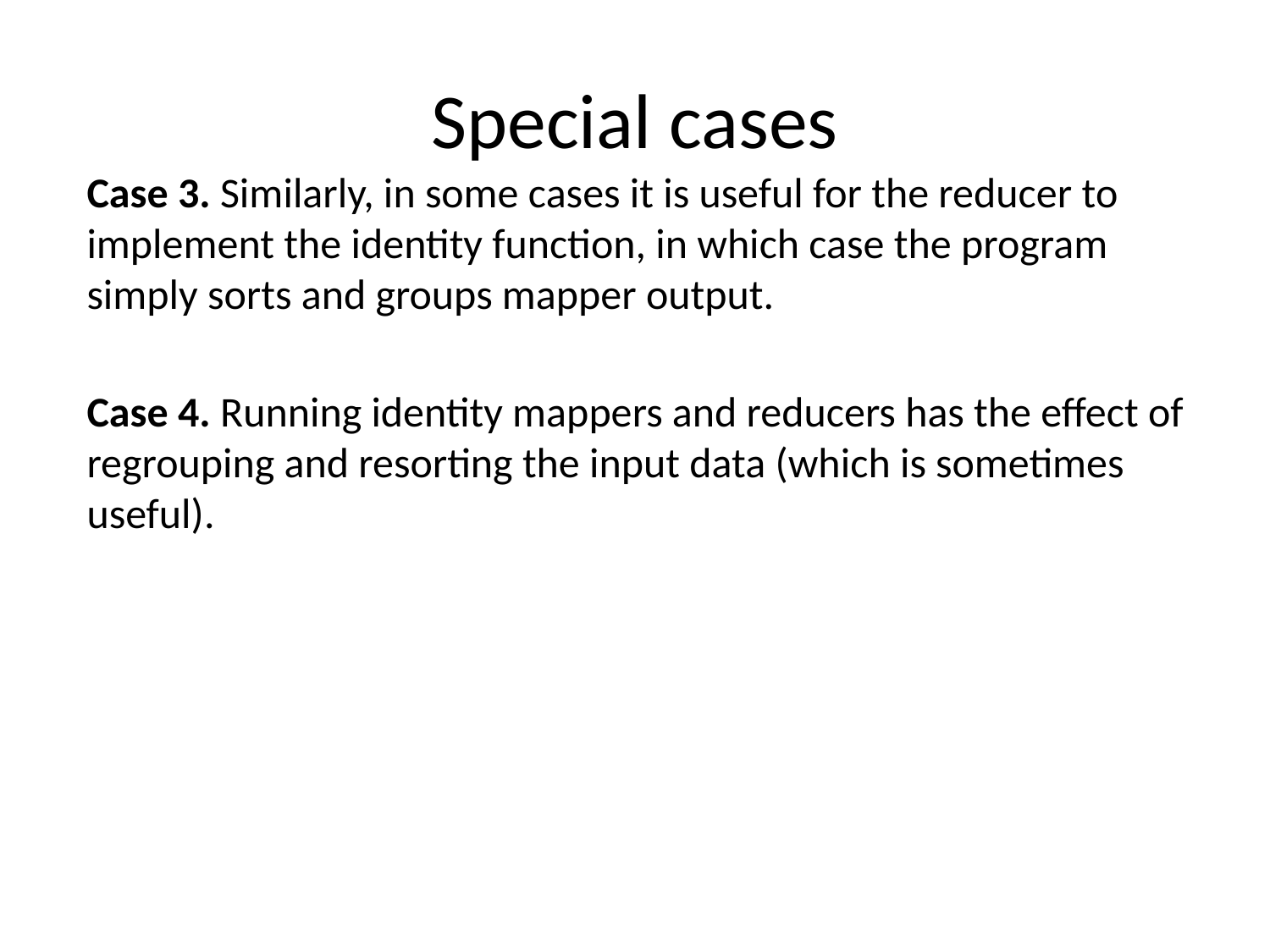

# Special cases
Case 3. Similarly, in some cases it is useful for the reducer to implement the identity function, in which case the program simply sorts and groups mapper output.

Case 4. Running identity mappers and reducers has the effect of regrouping and resorting the input data (which is sometimes useful).